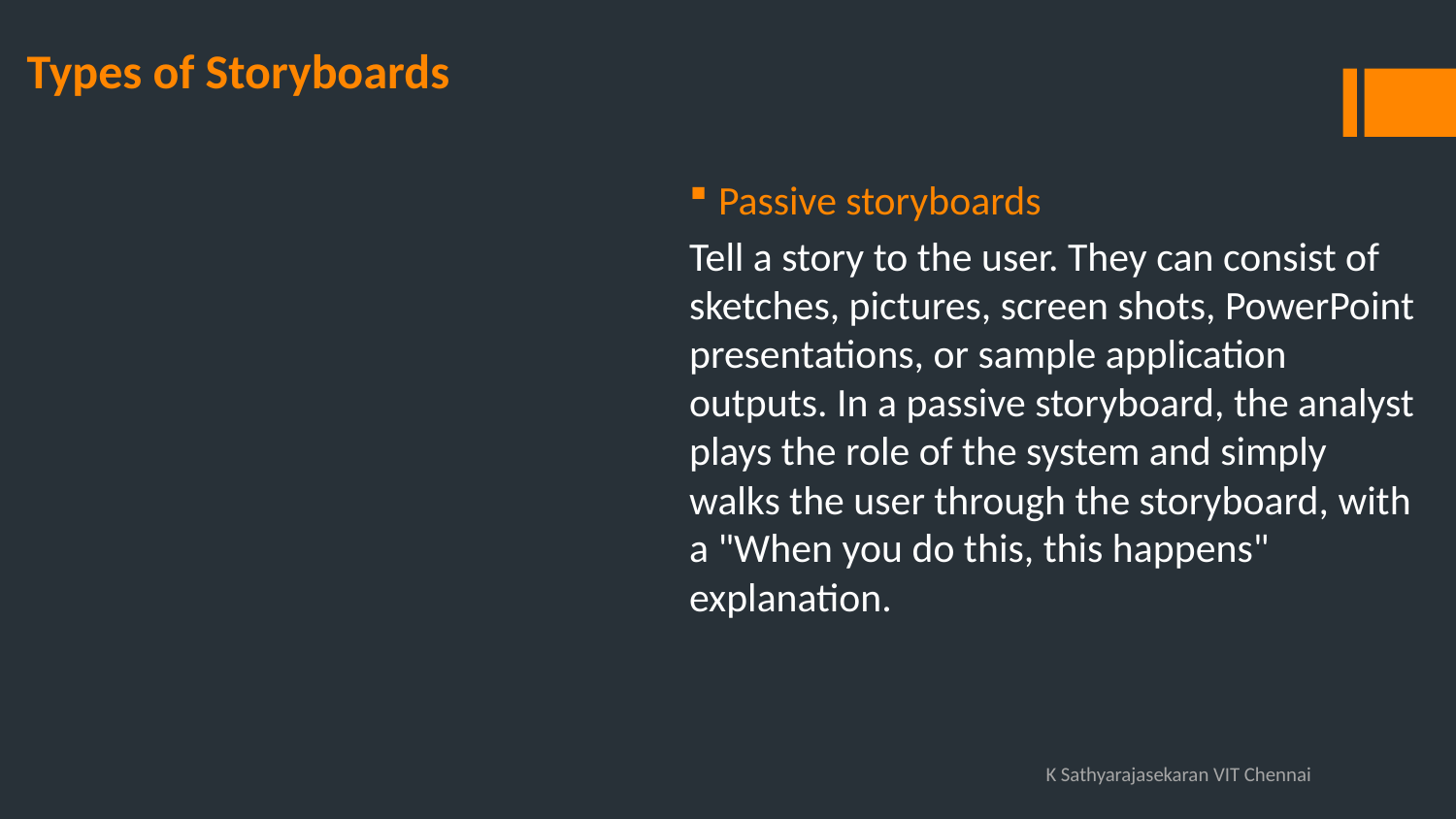

# Types of Storyboards
Passive storyboards
Tell a story to the user. They can consist of sketches, pictures, screen shots, PowerPoint presentations, or sample application outputs. In a passive storyboard, the analyst plays the role of the system and simply walks the user through the storyboard, with a "When you do this, this happens" explanation.
K Sathyarajasekaran VIT Chennai